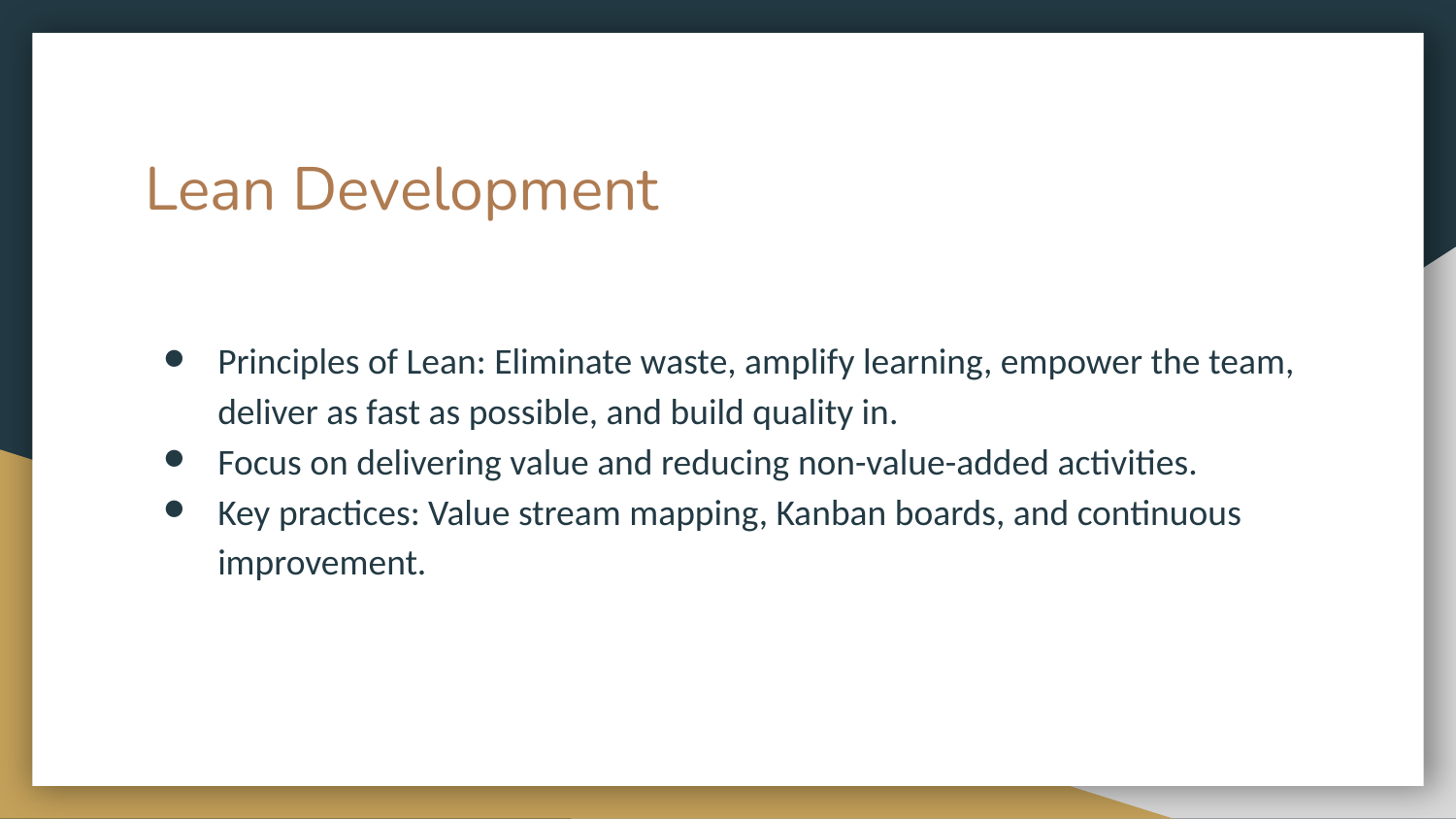

# Lean Development
Principles of Lean: Eliminate waste, amplify learning, empower the team, deliver as fast as possible, and build quality in.
Focus on delivering value and reducing non-value-added activities.
Key practices: Value stream mapping, Kanban boards, and continuous improvement.